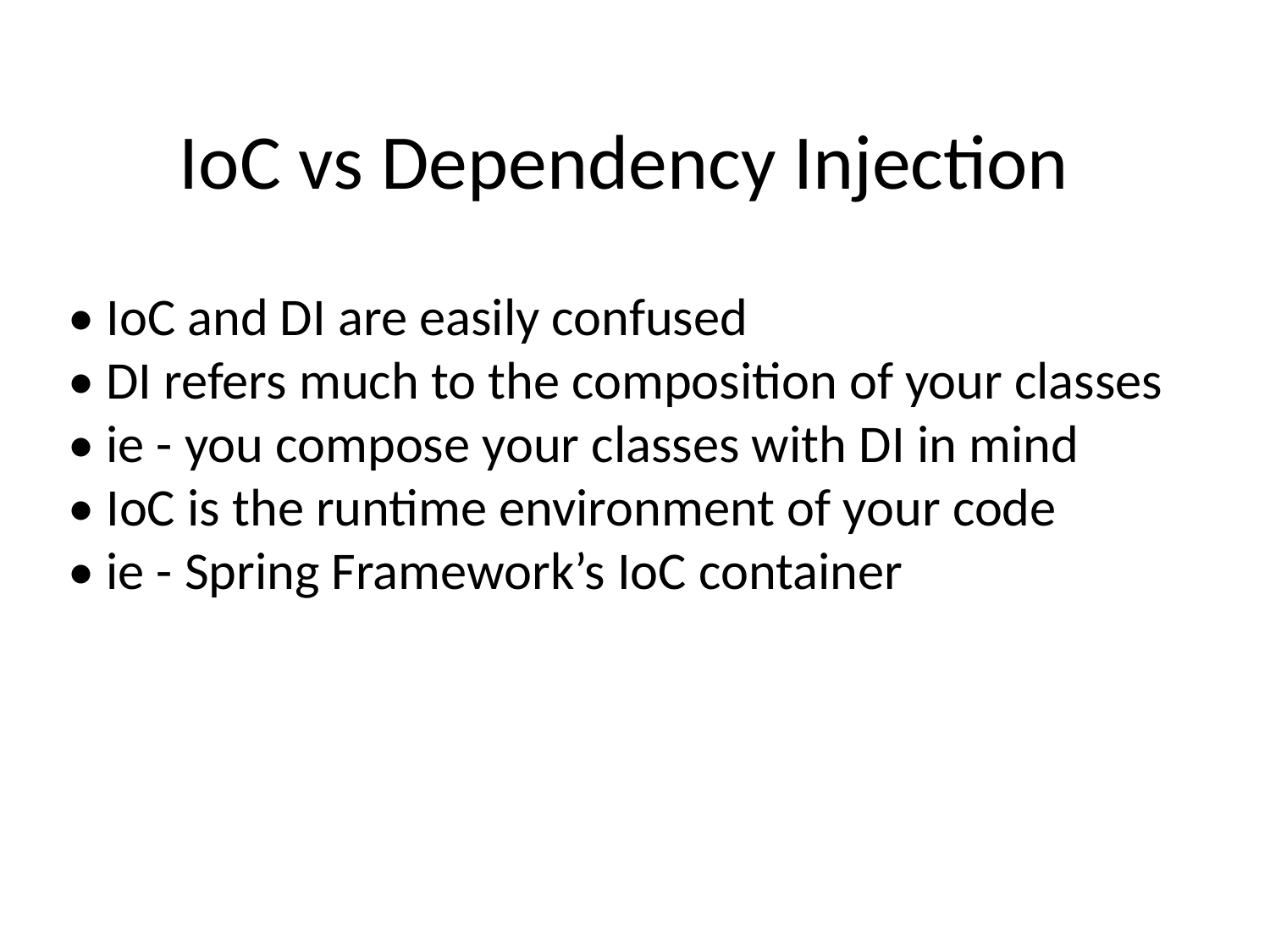

# IoC vs Dependency Injection
• IoC and DI are easily confused
• DI refers much to the composition of your classes
• ie - you compose your classes with DI in mind
• IoC is the runtime environment of your code
• ie - Spring Framework’s IoC container